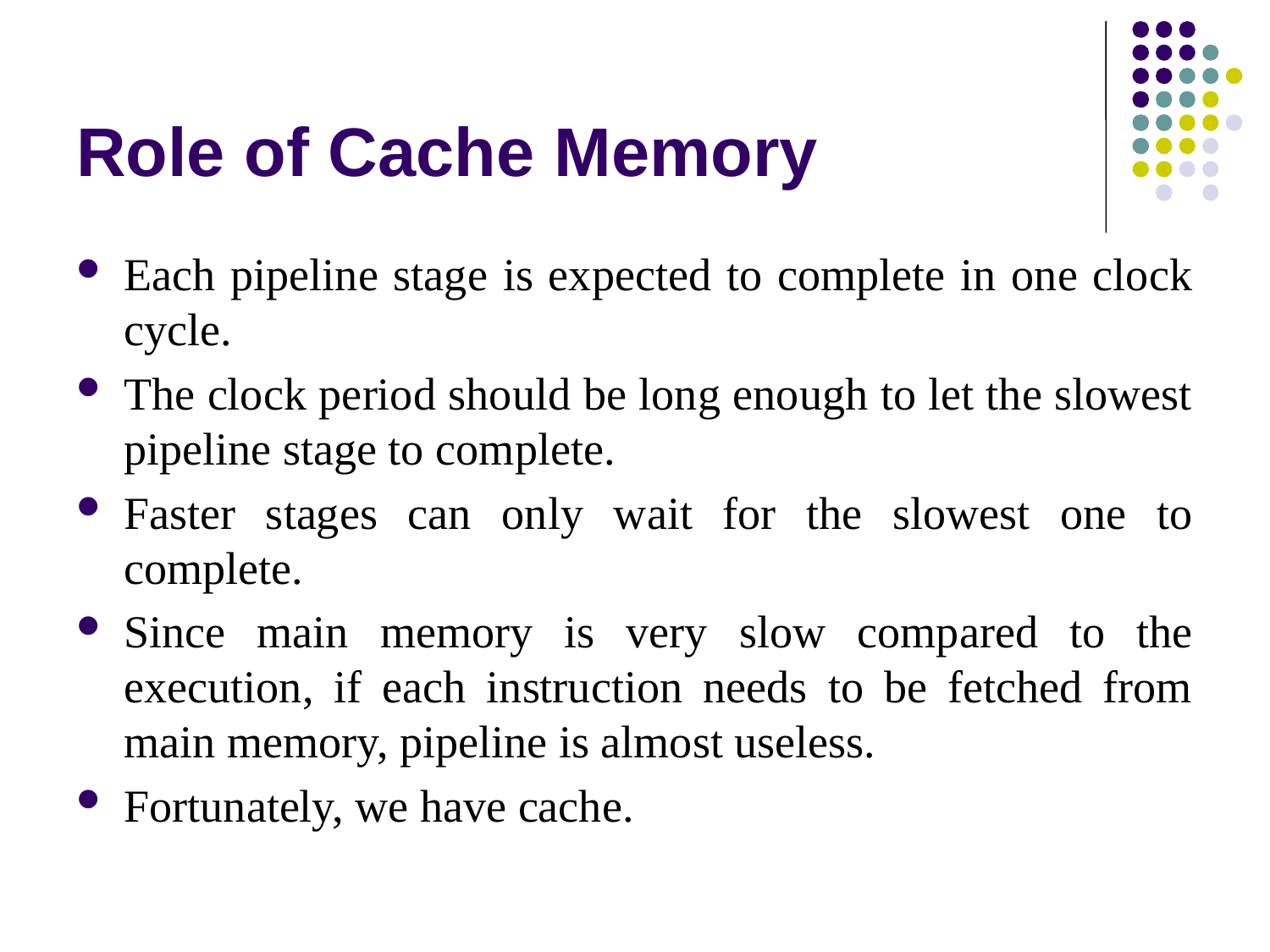

# Role of Cache Memory
Each pipeline stage is expected to complete in one clock cycle.
The clock period should be long enough to let the slowest pipeline stage to complete.
Faster stages can only wait for the slowest one to complete.
Since main memory is very slow compared to the execution, if each instruction needs to be fetched from main memory, pipeline is almost useless.
Fortunately, we have cache.